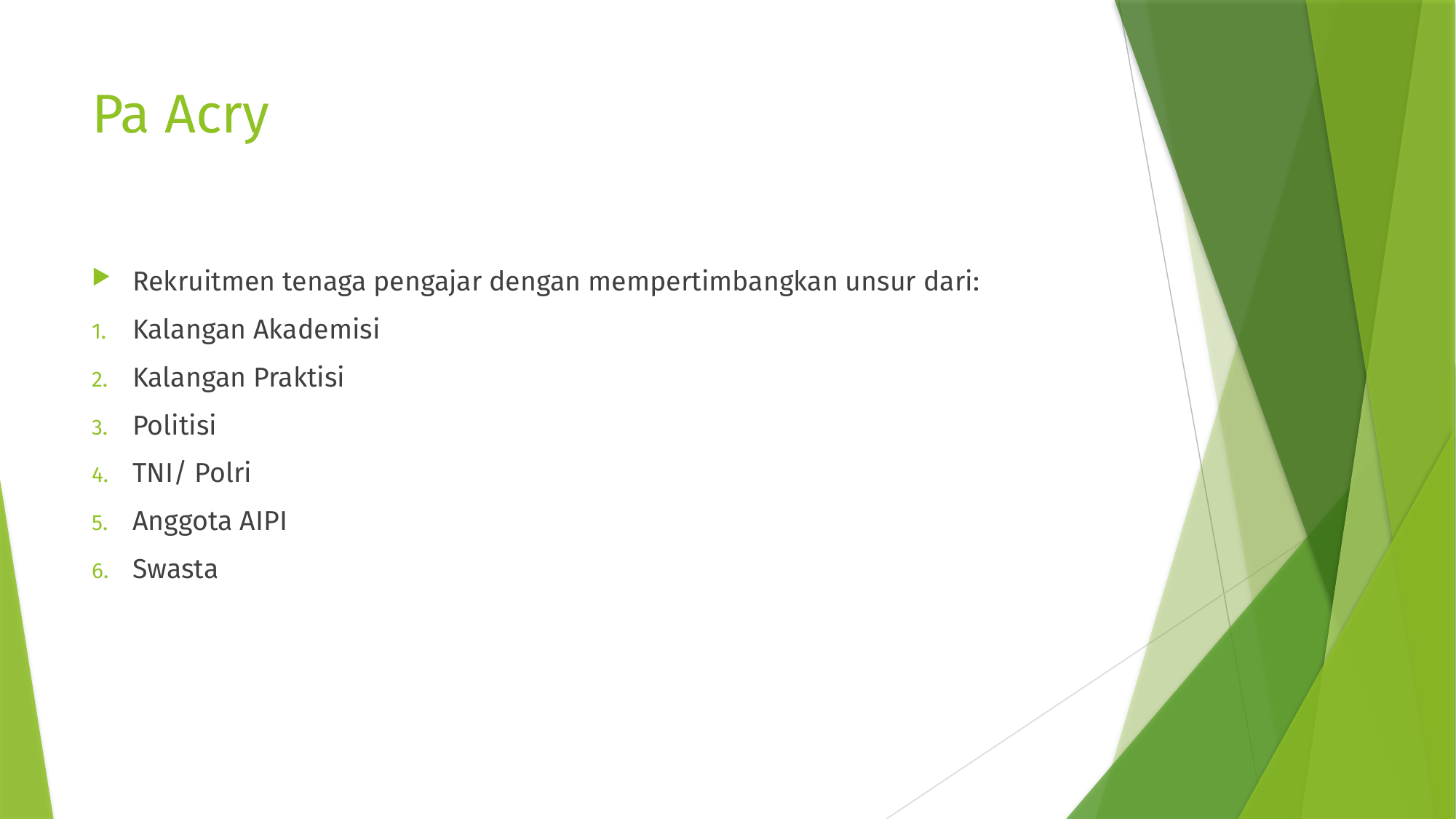

# Pa Acry
Rekruitmen tenaga pengajar dengan mempertimbangkan unsur dari:
Kalangan Akademisi
Kalangan Praktisi
Politisi
TNI/ Polri
Anggota AIPI
Swasta